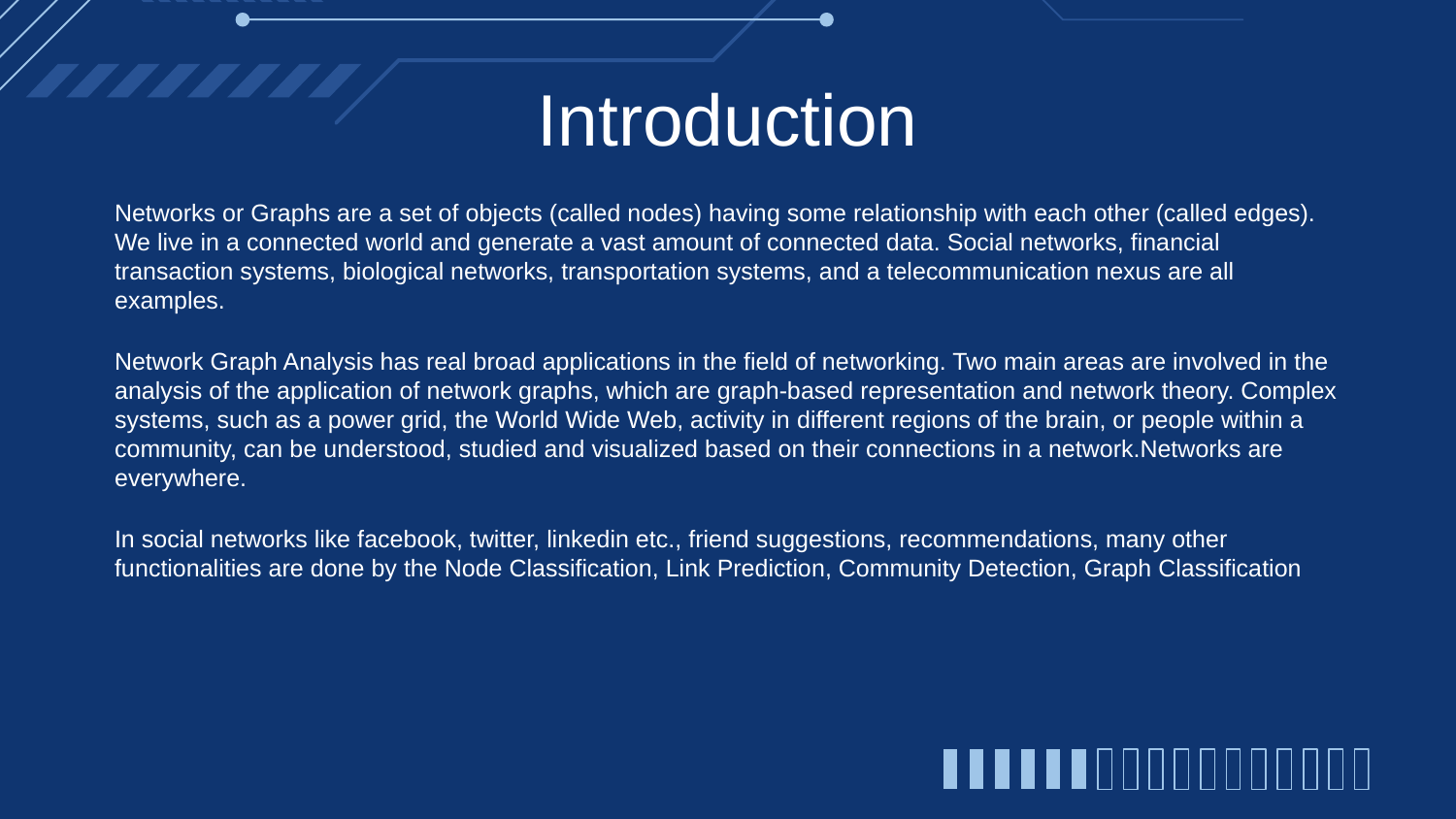

# Introduction

Networks or Graphs are a set of objects (called nodes) having some relationship with each other (called edges). We live in a connected world and generate a vast amount of connected data. Social networks, financial transaction systems, biological networks, transportation systems, and a telecommunication nexus are all examples.
Network Graph Analysis has real broad applications in the field of networking. Two main areas are involved in the analysis of the application of network graphs, which are graph-based representation and network theory. Complex systems, such as a power grid, the World Wide Web, activity in different regions of the brain, or people within a community, can be understood, studied and visualized based on their connections in a network.Networks are everywhere.
In social networks like facebook, twitter, linkedin etc., friend suggestions, recommendations, many other functionalities are done by the Node Classification, Link Prediction, Community Detection, Graph Classification